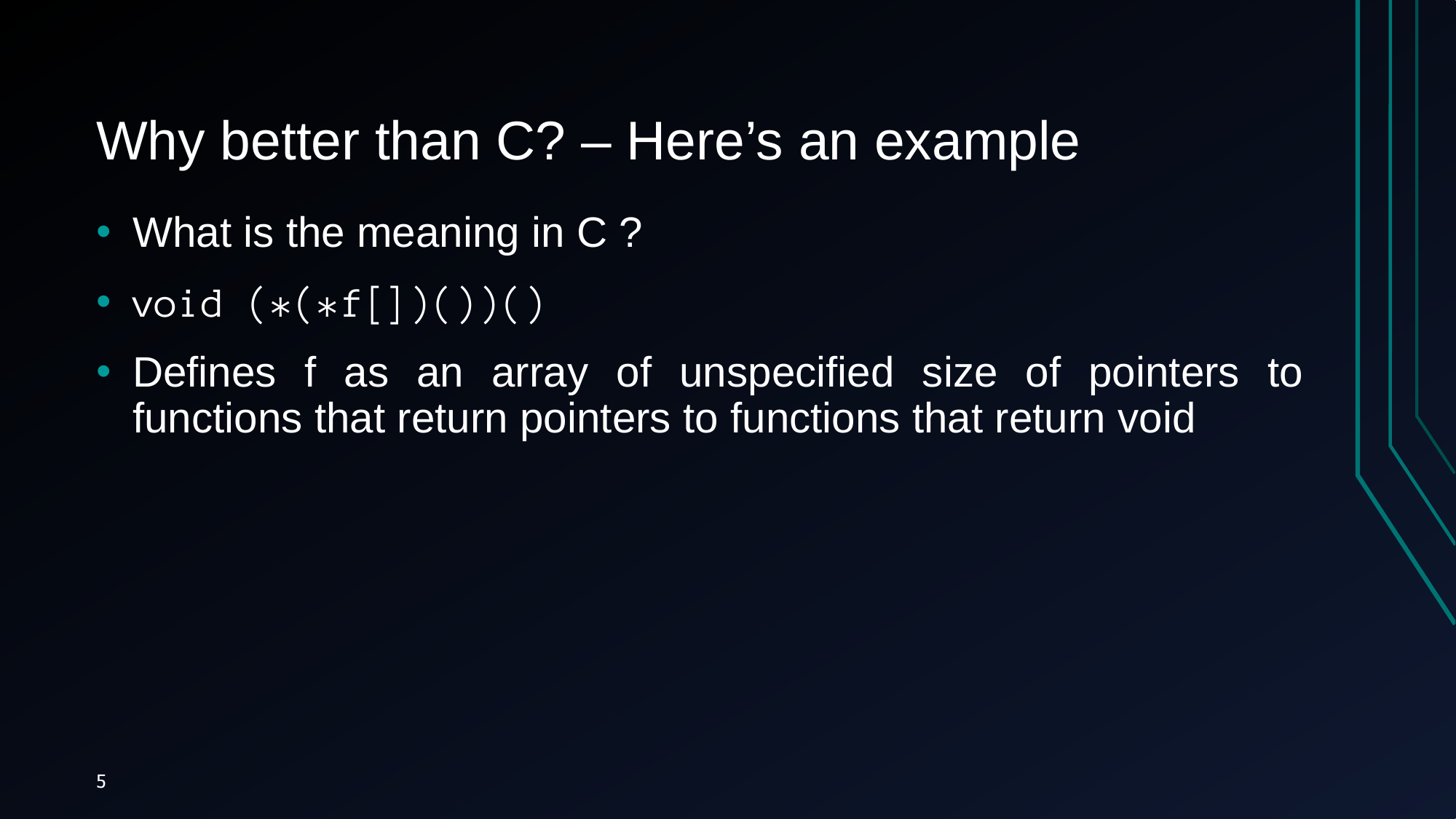

# Why better than C? – Here’s an example
What is the meaning in C ?
void (*(*f[])())()
Defines f as an array of unspecified size of pointers to functions that return pointers to functions that return void
5